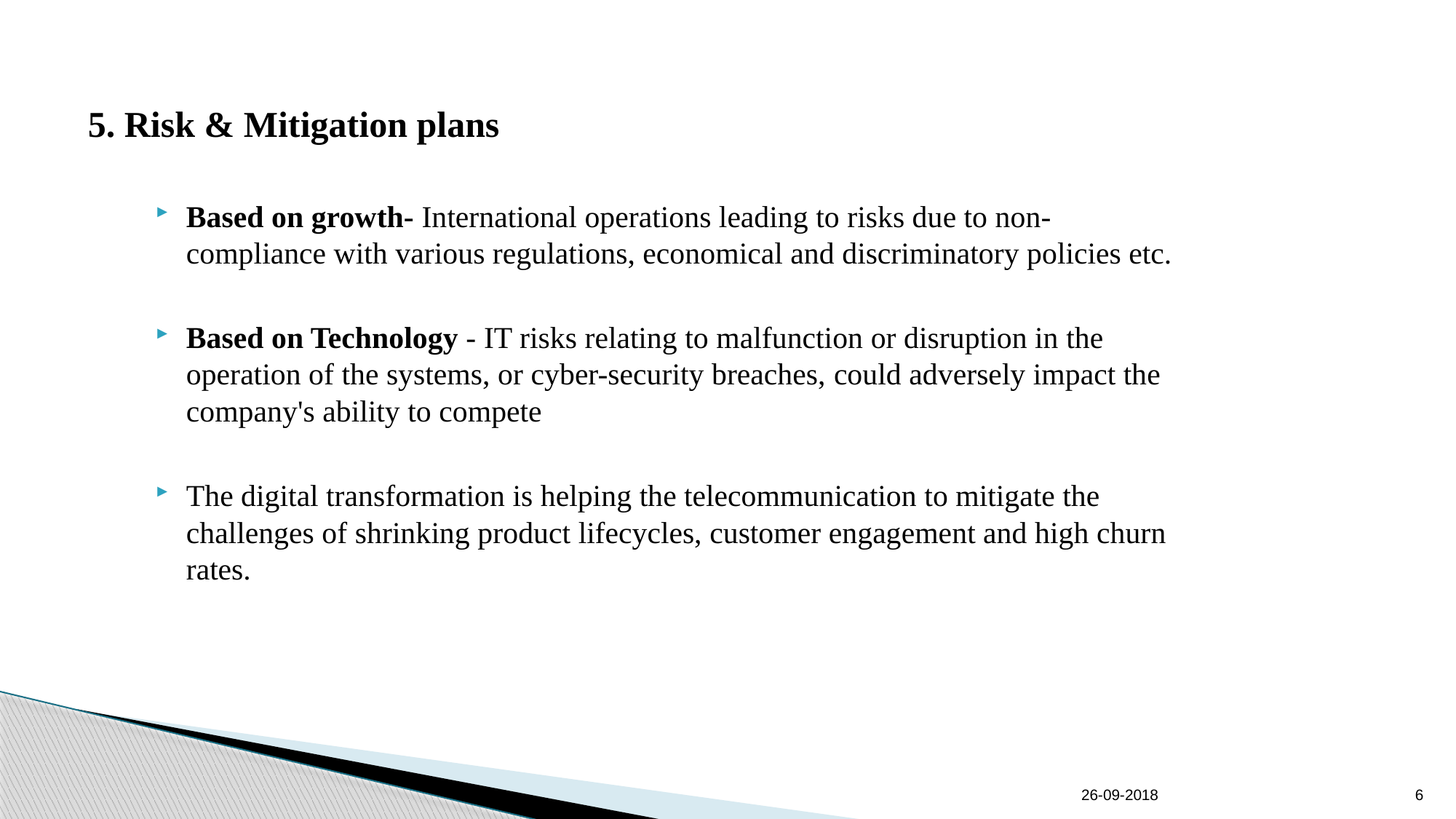

# 5. Risk & Mitigation plans
Based on growth- International operations leading to risks due to non-compliance with various regulations, economical and discriminatory policies etc.

Based on Technology - IT risks relating to malfunction or disruption in the operation of the systems, or cyber-security breaches, could adversely impact the company's ability to compete

The digital transformation is helping the telecommunication to mitigate the challenges of shrinking product lifecycles, customer engagement and high churn rates.

26-09-2018
6